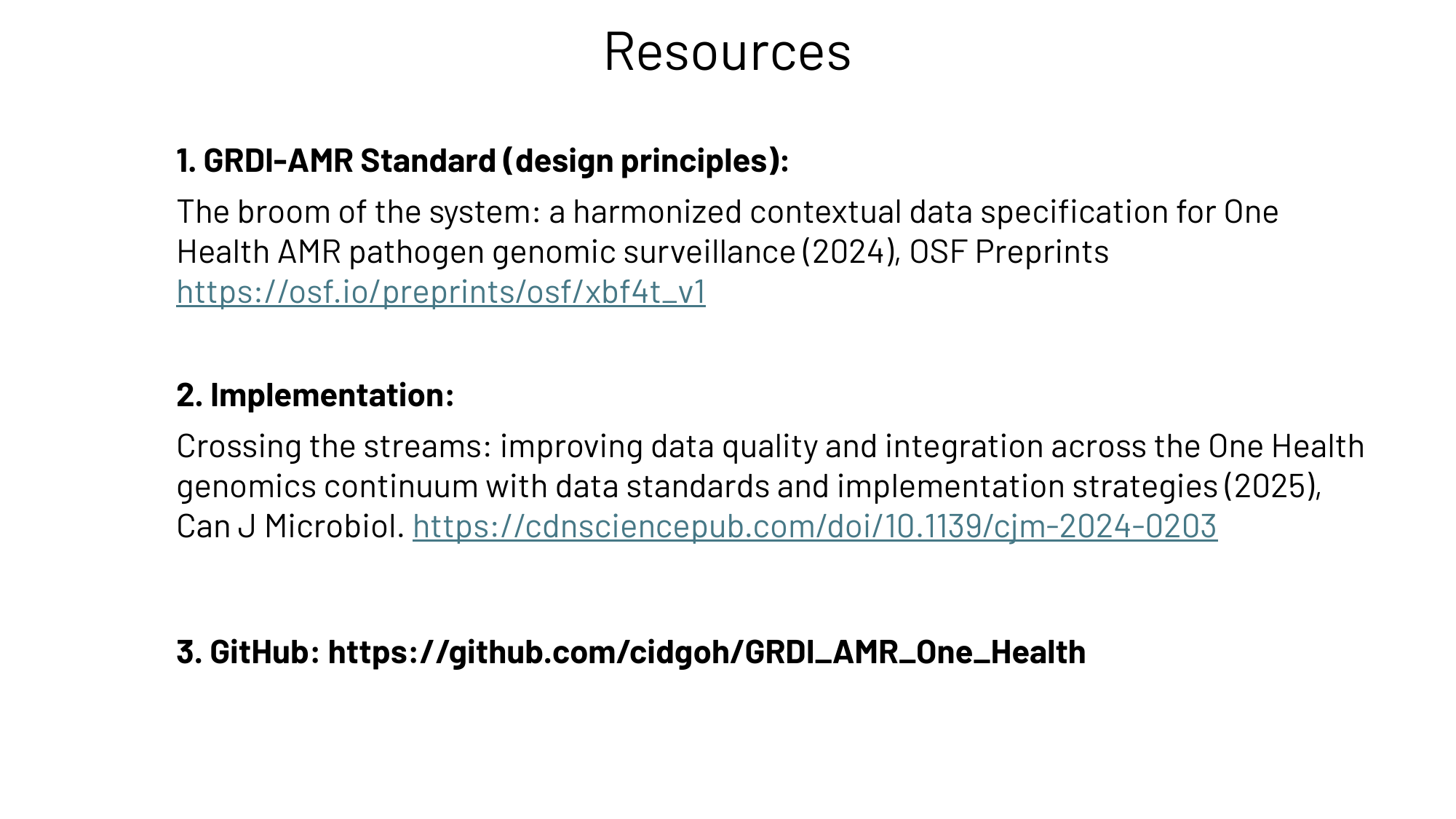

Resources
1. GRDI-AMR Standard (design principles):
The broom of the system: a harmonized contextual data specification for One Health AMR pathogen genomic surveillance (2024), OSF Preprints https://osf.io/preprints/osf/xbf4t_v1

2. Implementation:
Crossing the streams: improving data quality and integration across the One Health genomics continuum with data standards and implementation strategies (2025), Can J Microbiol. https://cdnsciencepub.com/doi/10.1139/cjm-2024-0203

3. GitHub: https://github.com/cidgoh/GRDI_AMR_One_Health